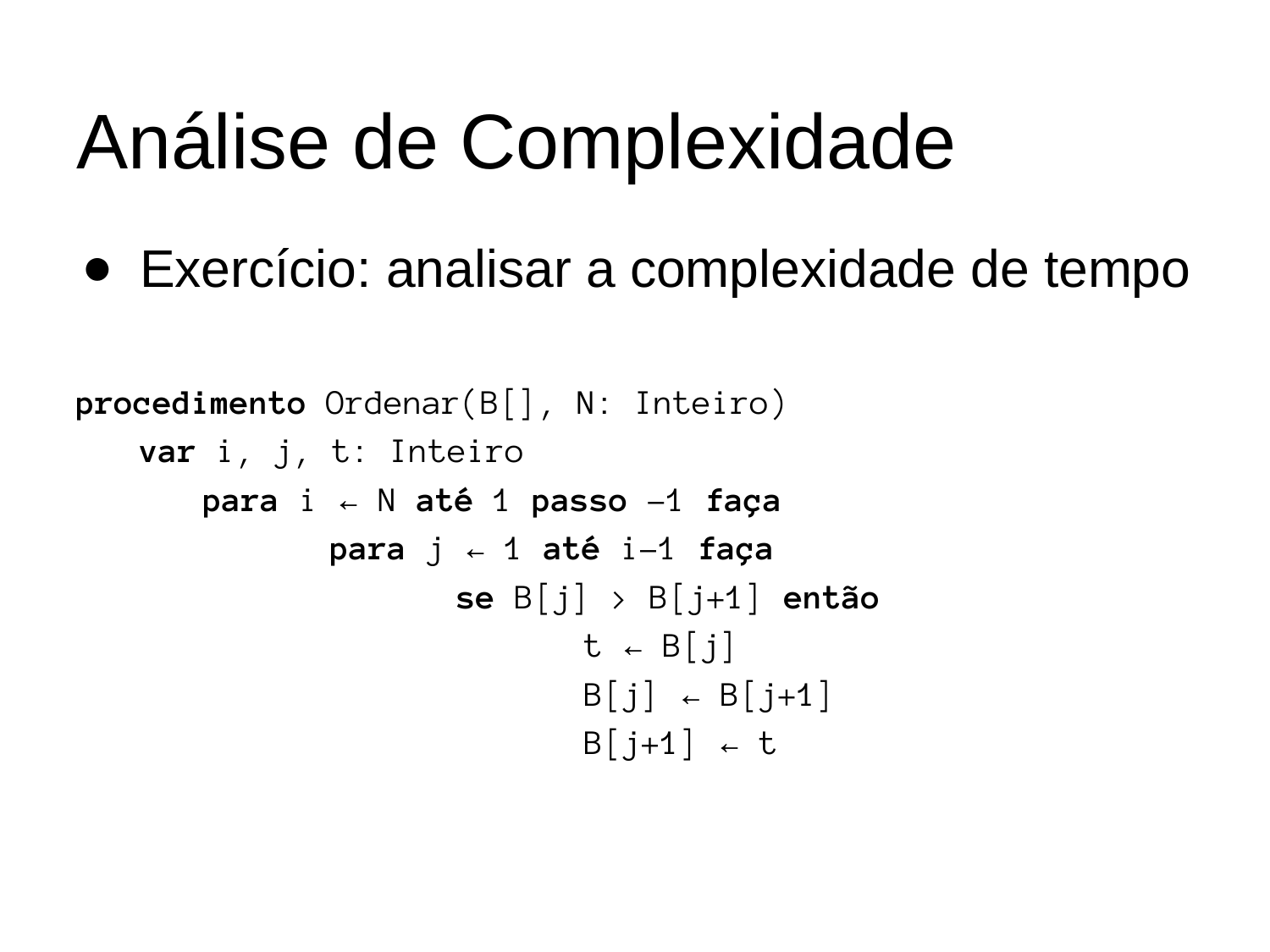

# Análise de Complexidade
Exercício: analisar a complexidade de tempo

procedimento Ordenar(B[], N: Inteiro)
var i, j, t: Inteiro
	para i ← N até 1 passo -1 faça
		para j ← 1 até i-1 faça
			se B[j] > B[j+1] então
				t ← B[j]
				B[j] ← B[j+1]
				B[j+1] ← t